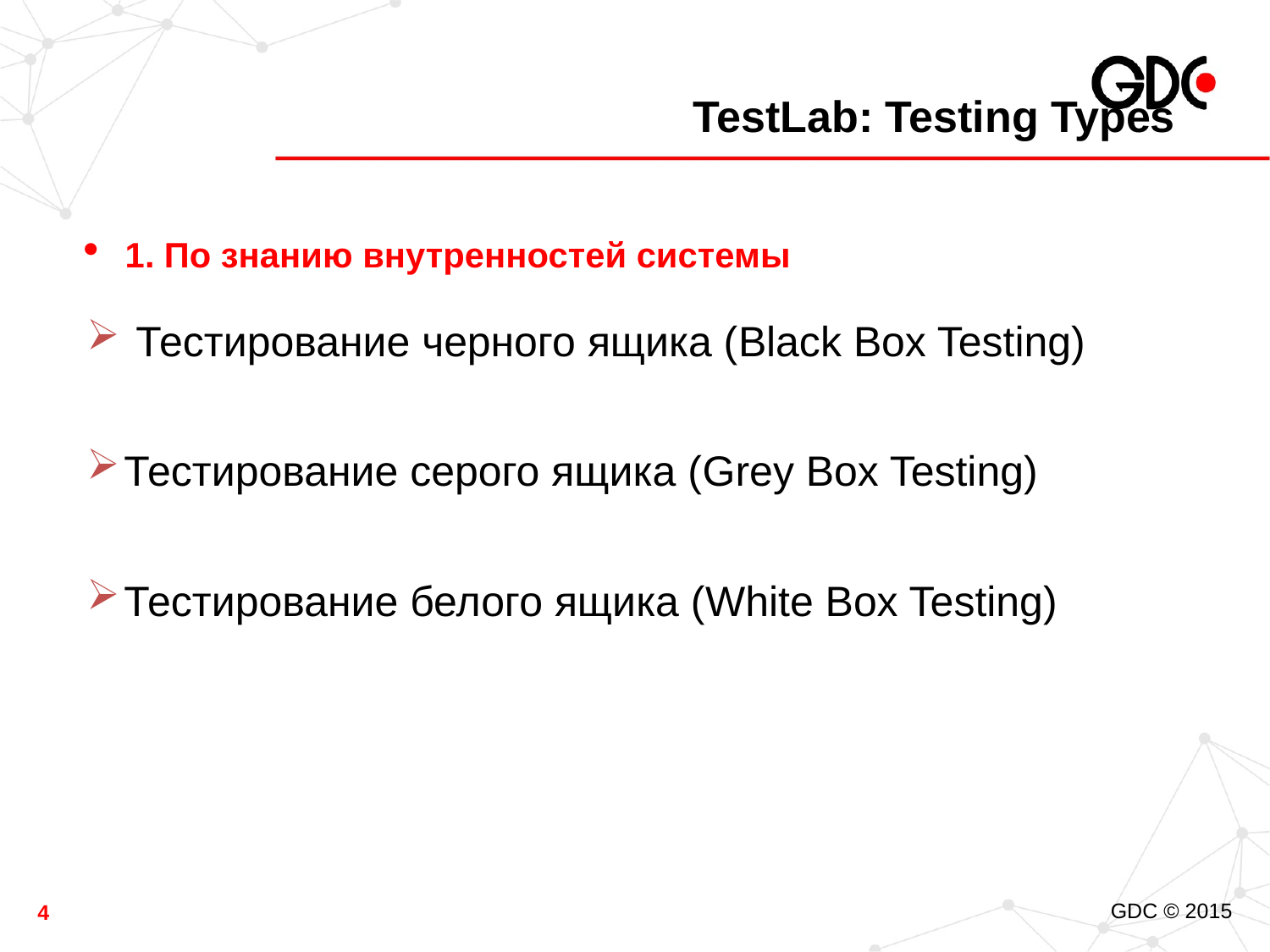

# TestLab: Testing Types

1. По знанию внутренностей системы

 Тестирование черного ящика (Black Box Testing)

Тестирование серого ящика (Grey Box Testing)

Тестирование белого ящика (White Box Testing)